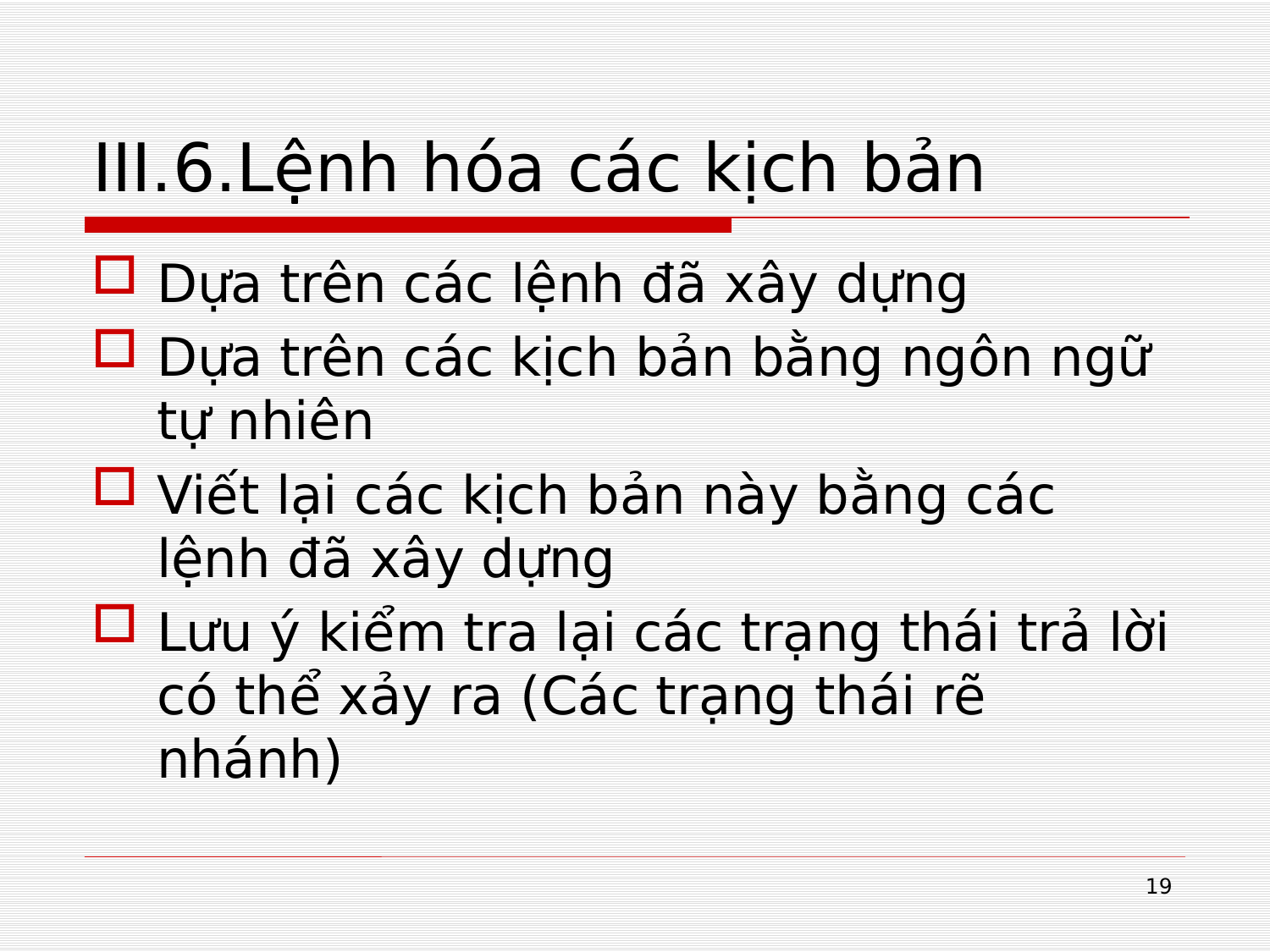

# III.6.Lệnh hóa các kịch bản
Dựa trên các lệnh đã xây dựng
Dựa trên các kịch bản bằng ngôn ngữ tự nhiên
Viết lại các kịch bản này bằng các lệnh đã xây dựng
Lưu ý kiểm tra lại các trạng thái trả lời có thể xảy ra (Các trạng thái rẽ nhánh)
19